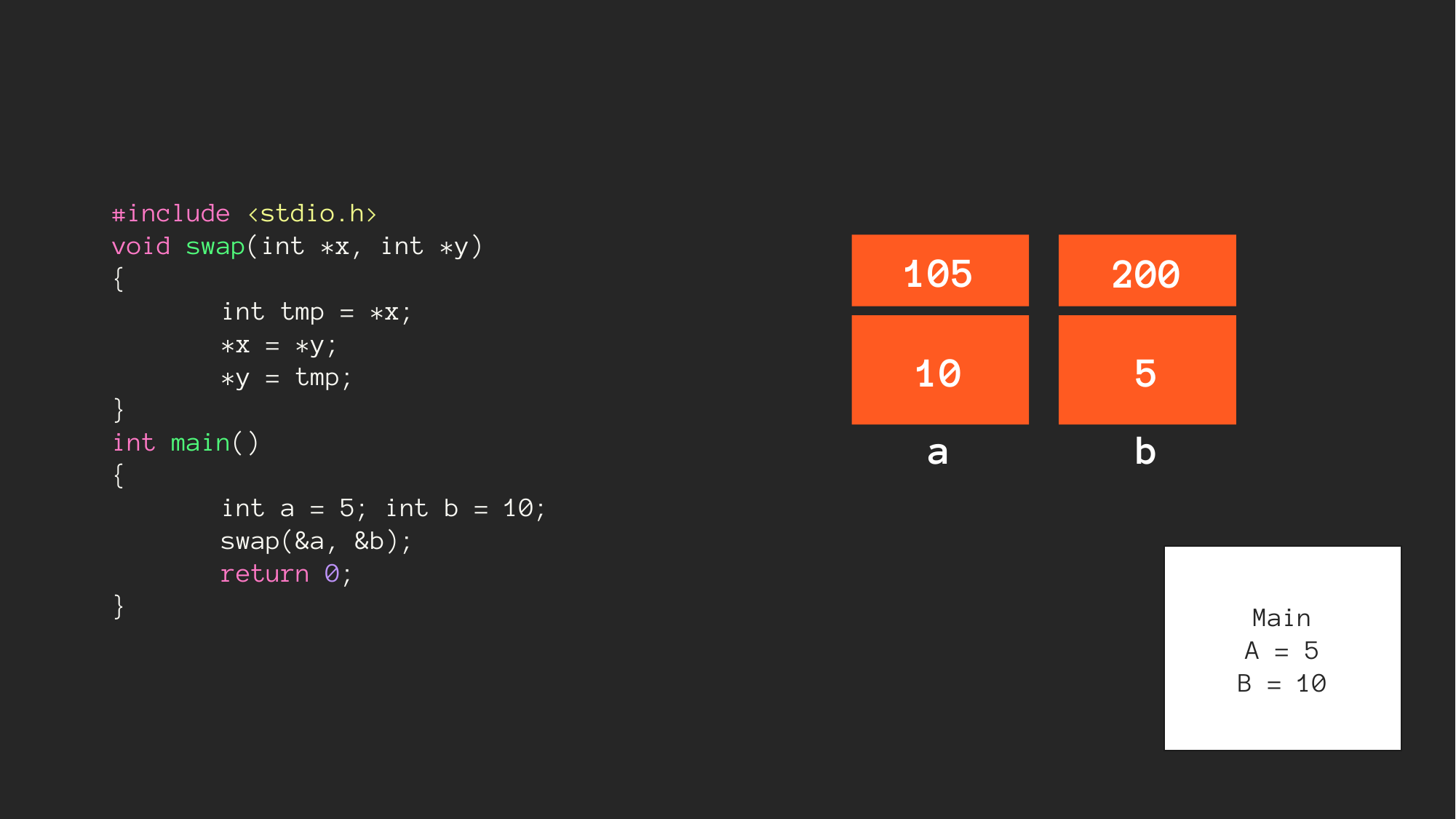

#include <stdio.h>
void swap(int *x, int *y)
{
   	int tmp = *x;
	*x = *y;
	*y = tmp;
}
int main()
{
	int a = 5; int b = 10;
	swap(&a, &b);
	return 0;
}

10
105
a

5
200
b
Main
A = 5
B = 10